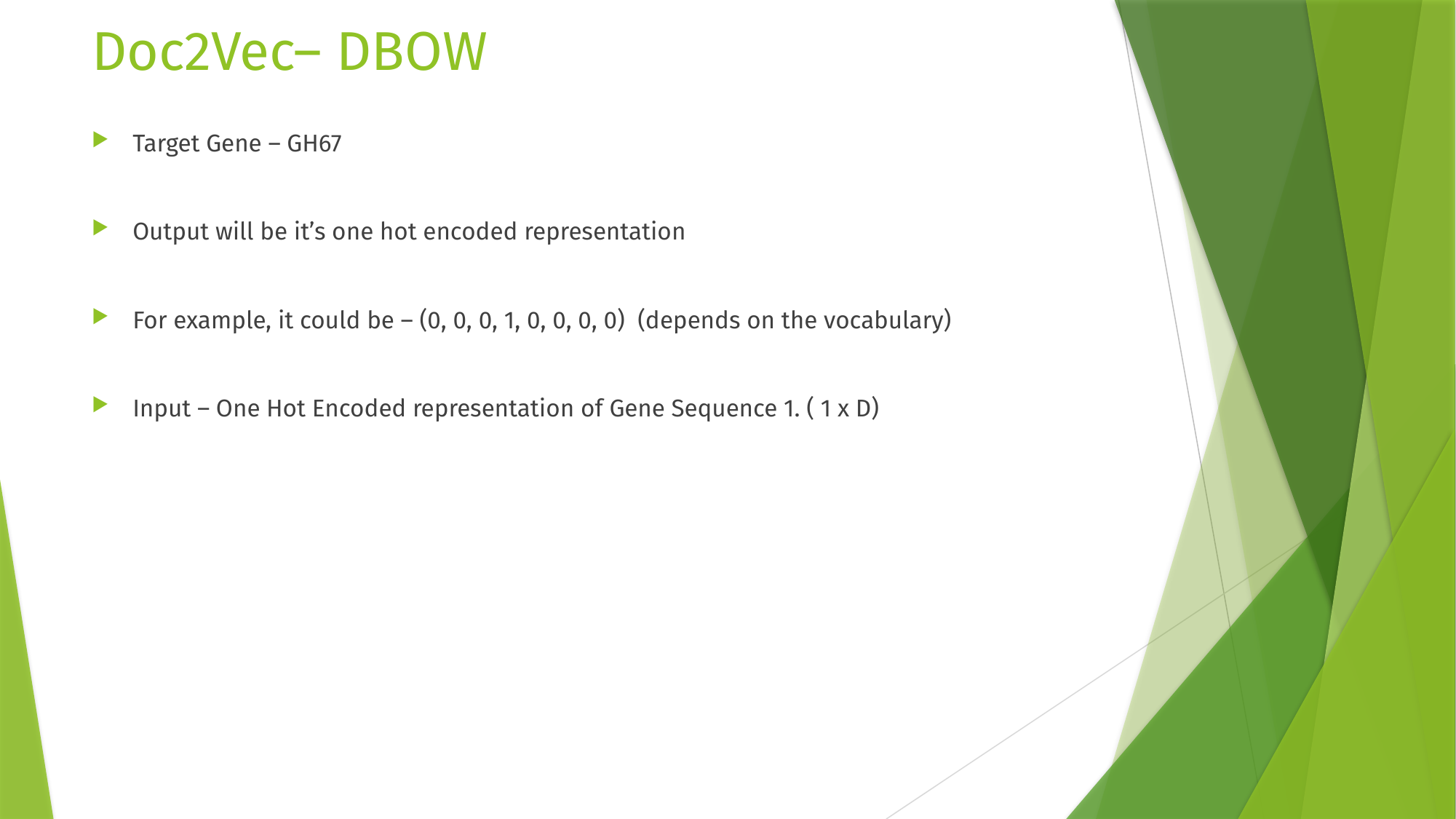

# Doc2Vec– DBOW
Target Gene – GH67

Output will be it’s one hot encoded representation

For example, it could be – (0, 0, 0, 1, 0, 0, 0, 0)  (depends on the vocabulary)

Input – One Hot Encoded representation of Gene Sequence 1. ( 1 x D)